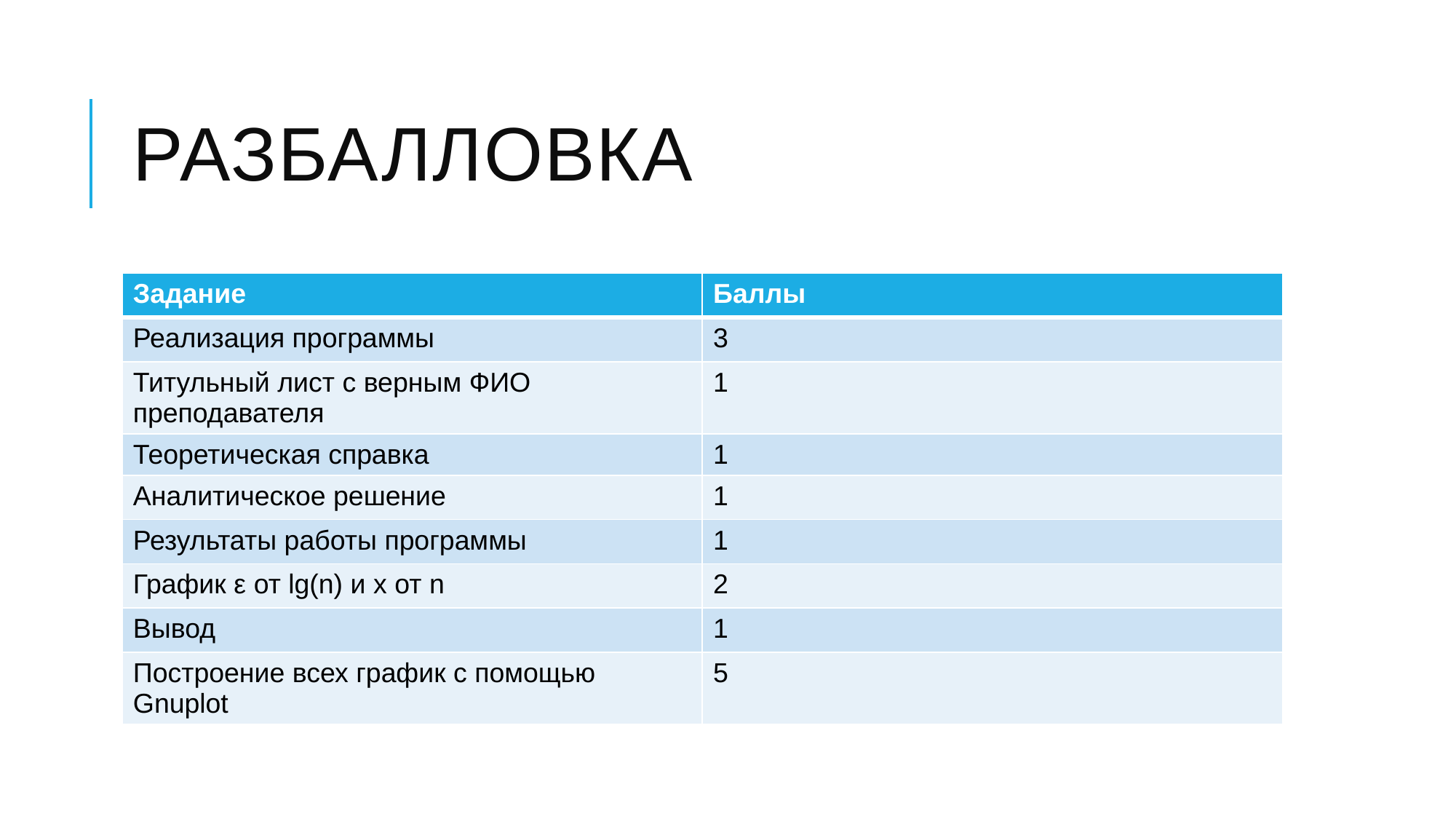

# Разбалловка
| Задание | Баллы |
| --- | --- |
| Реализация программы | 3 |
| Титульный лист с верным ФИО преподавателя | 1 |
| Теоретическая справка | 1 |
| Аналитическое решение | 1 |
| Результаты работы программы | 1 |
| График ε от lg(n) и x от n | 2 |
| Вывод | 1 |
| Построение всех график с помощью Gnuplot | 5 |